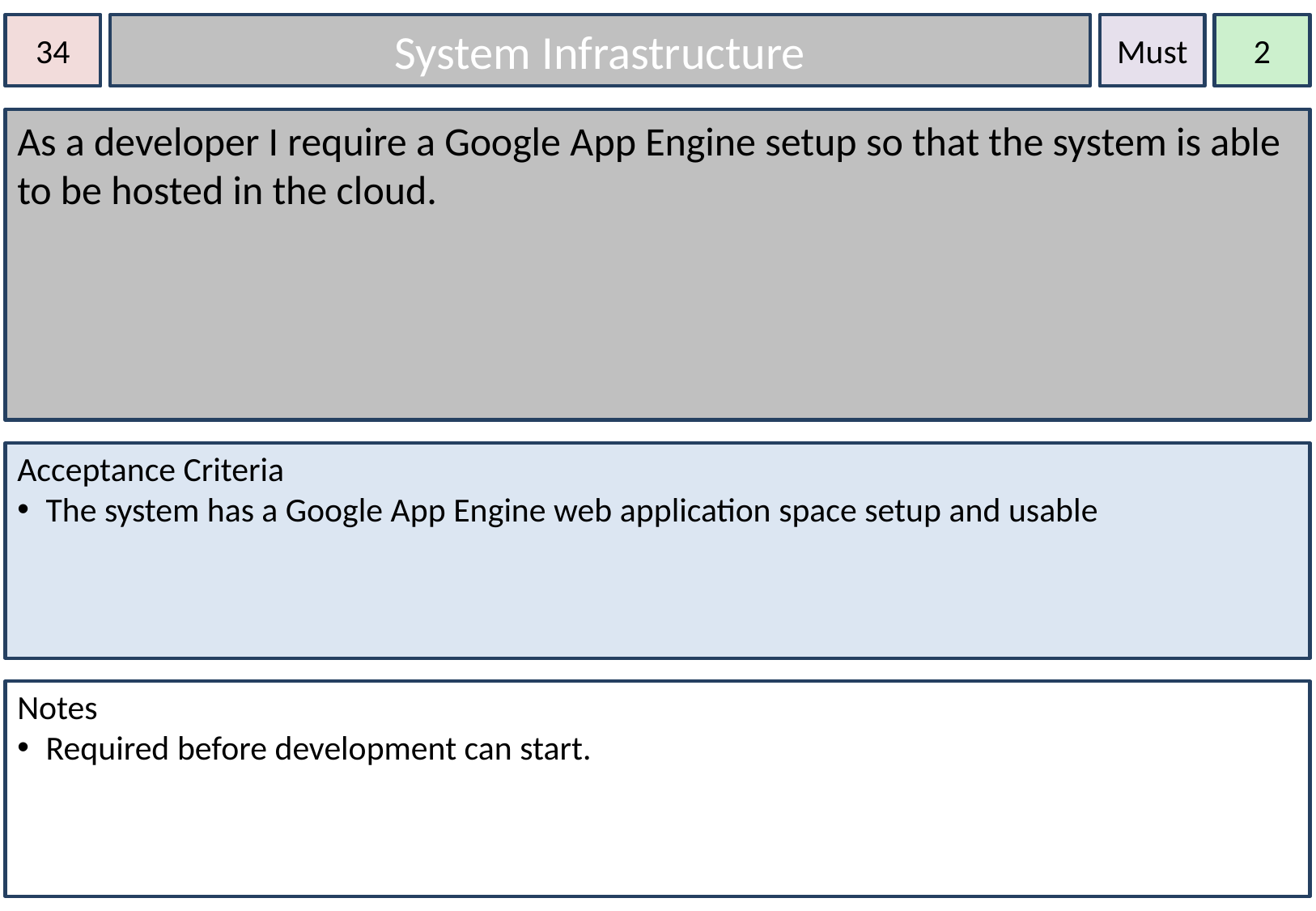

34
System Infrastructure
Must
2
As a developer I require a Google App Engine setup so that the system is able to be hosted in the cloud.
Acceptance Criteria
The system has a Google App Engine web application space setup and usable
Notes
Required before development can start.